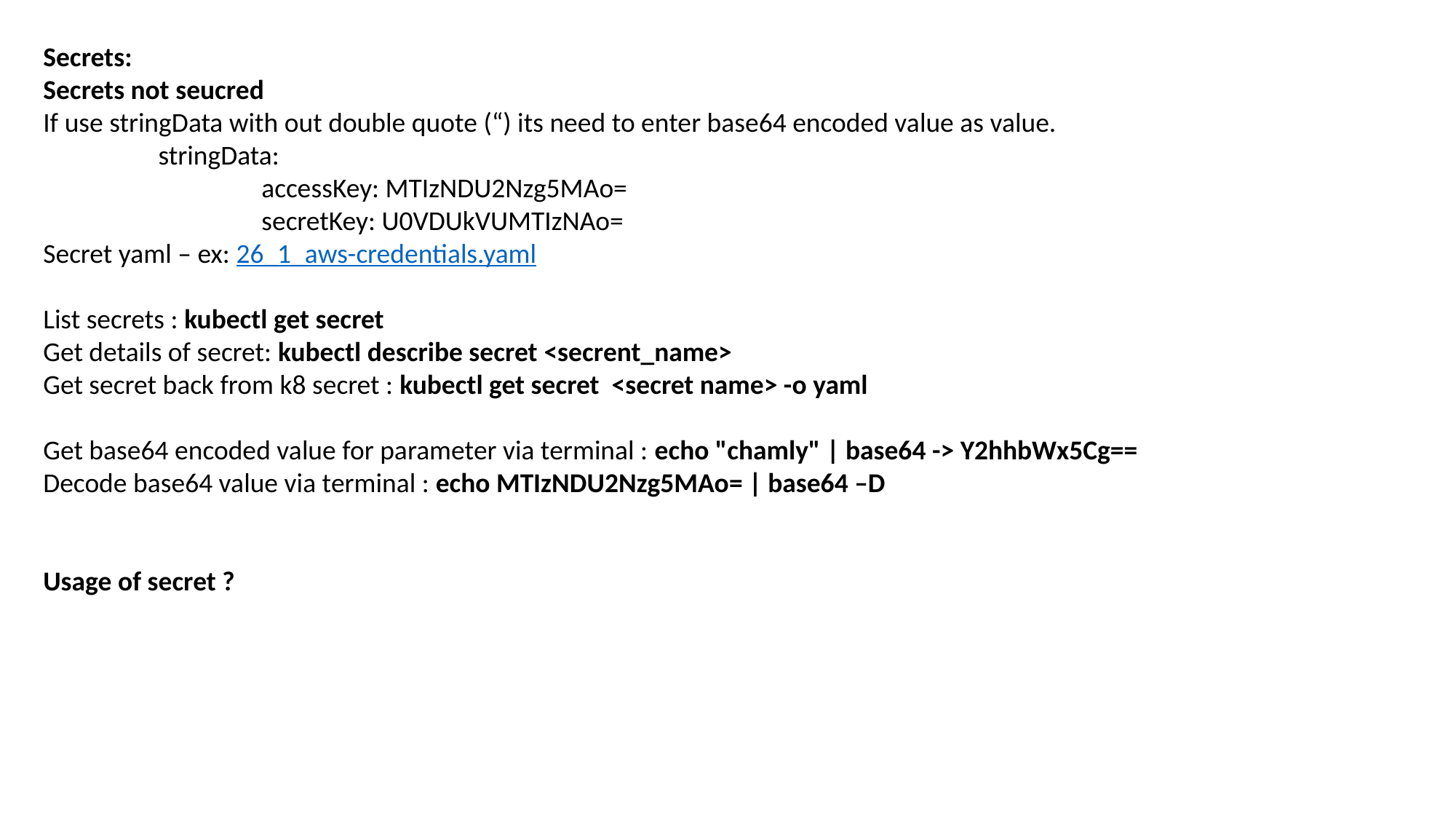

Secrets:
Secrets not seucred
If use stringData with out double quote (“) its need to enter base64 encoded value as value.
	 stringData:
		accessKey: MTIzNDU2Nzg5MAo=
		secretKey: U0VDUkVUMTIzNAo=
Secret yaml – ex: 26_1_aws-credentials.yaml

List secrets : kubectl get secret
Get details of secret: kubectl describe secret <secrent_name>
Get secret back from k8 secret : kubectl get secret  <secret name> -o yaml

Get base64 encoded value for parameter via terminal : echo "chamly" | base64 -> Y2hhbWx5Cg==
Decode base64 value via terminal : echo MTIzNDU2Nzg5MAo= | base64 –D

Usage of secret ?